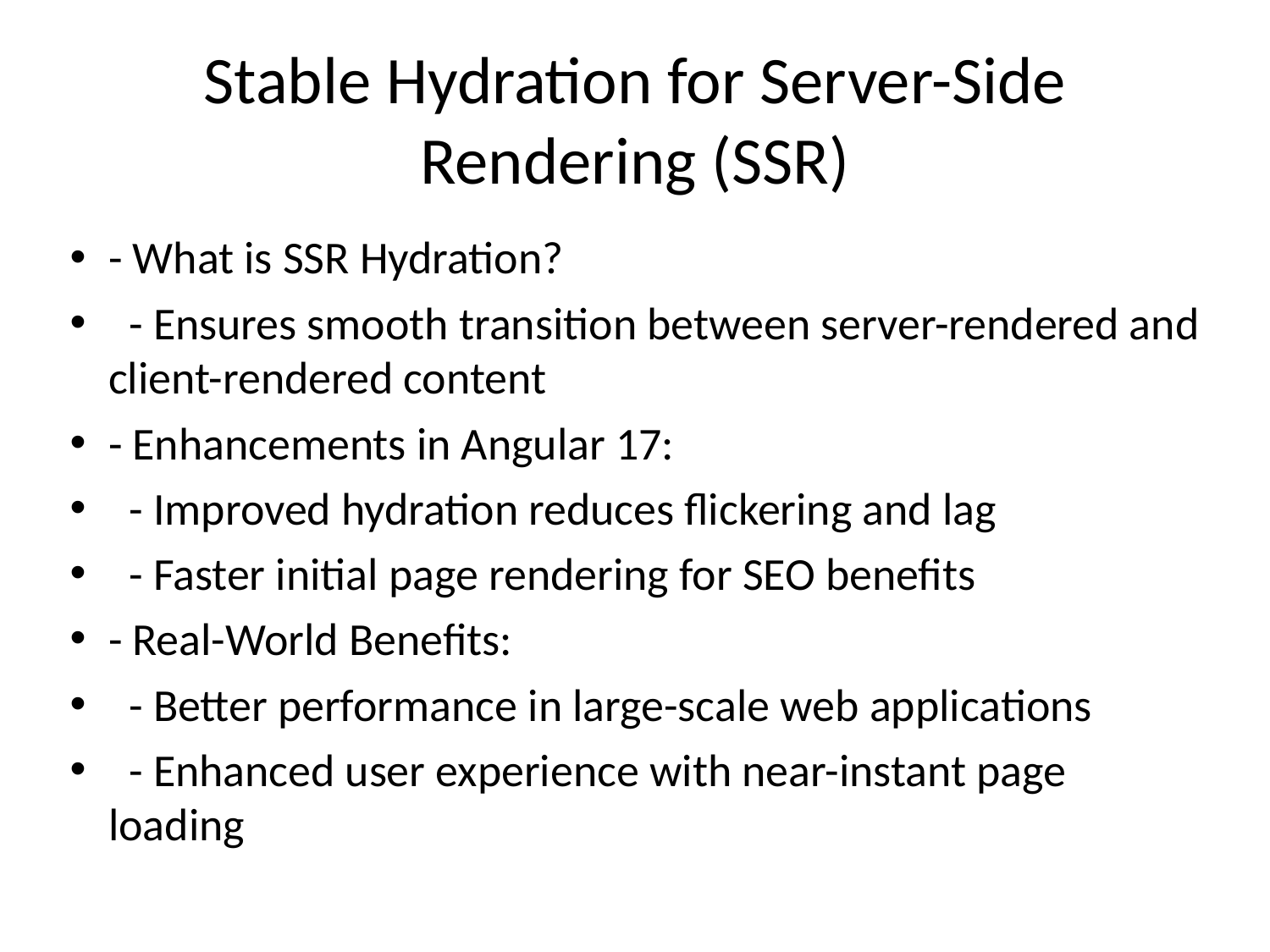

# Stable Hydration for Server-Side Rendering (SSR)
- What is SSR Hydration?
  - Ensures smooth transition between server-rendered and client-rendered content
- Enhancements in Angular 17:
  - Improved hydration reduces flickering and lag
  - Faster initial page rendering for SEO benefits
- Real-World Benefits:
  - Better performance in large-scale web applications
  - Enhanced user experience with near-instant page loading